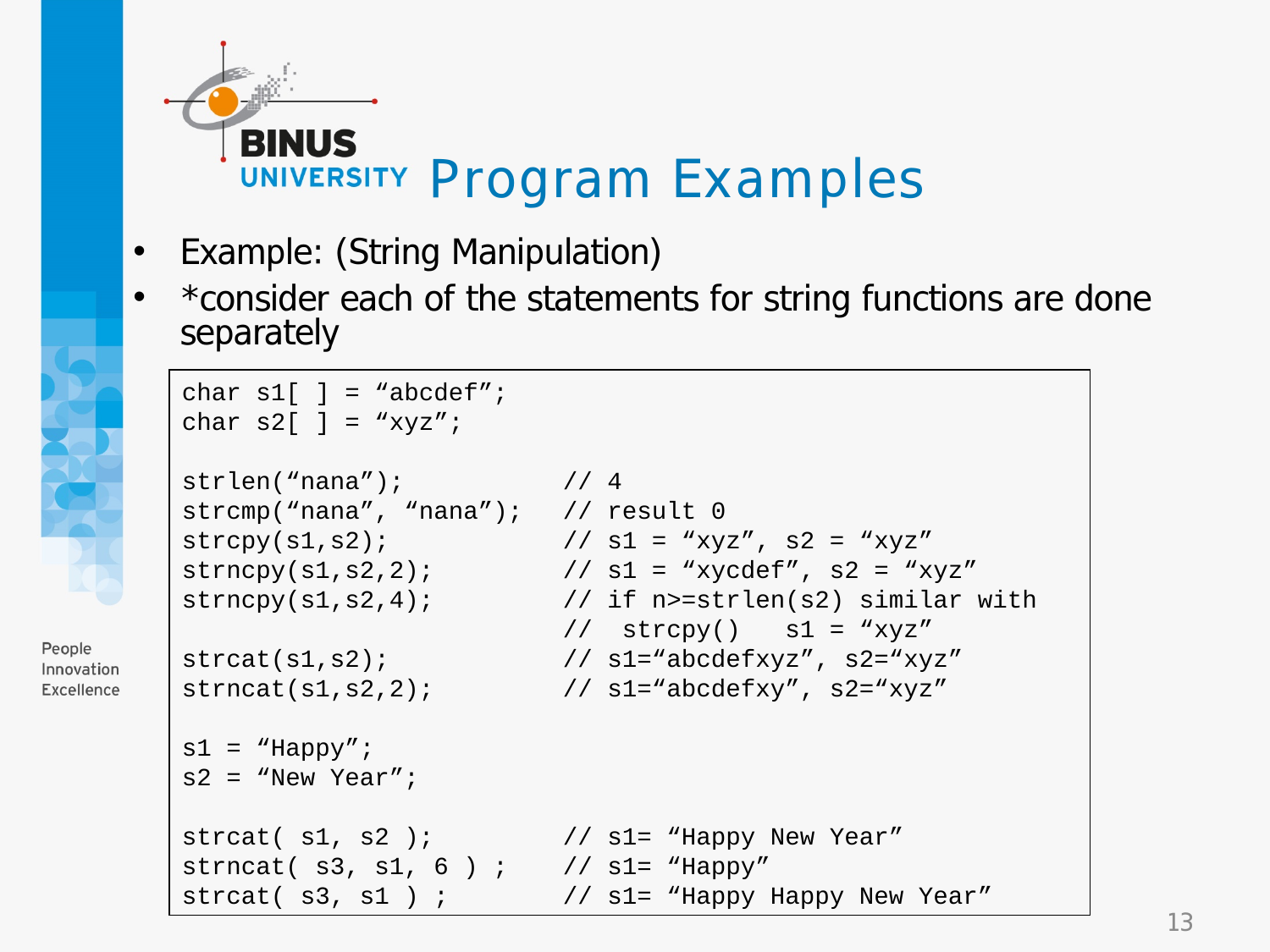

# Program Examples
Example: (String Manipulation)
*consider each of the statements for string functions are done separately
char s1[ ] = “abcdef”;
char s2[ ] = “xyz”;

strlen(“nana”); 		// 4
strcmp(“nana”, “nana”);	// result 0
strcpy(s1,s2);		// s1 = “xyz”, s2 = “xyz”
strncpy(s1,s2,2);	 	// s1 = “xycdef”, s2 = “xyz”
strncpy(s1,s2,4);		// if n>=strlen(s2) similar with 				//  strcpy()   s1 = “xyz”
strcat(s1,s2);	 	// s1=“abcdefxyz”, s2=“xyz”
strncat(s1,s2,2);	 	// s1=“abcdefxy”, s2=“xyz”

s1 = “Happy”;
s2 = “New Year”;

strcat( s1, s2 );		// s1= “Happy New Year”
strncat( s3, s1, 6 ) ;	// s1= “Happy”
strcat( s3, s1 ) ;	// s1= “Happy Happy New Year”
13